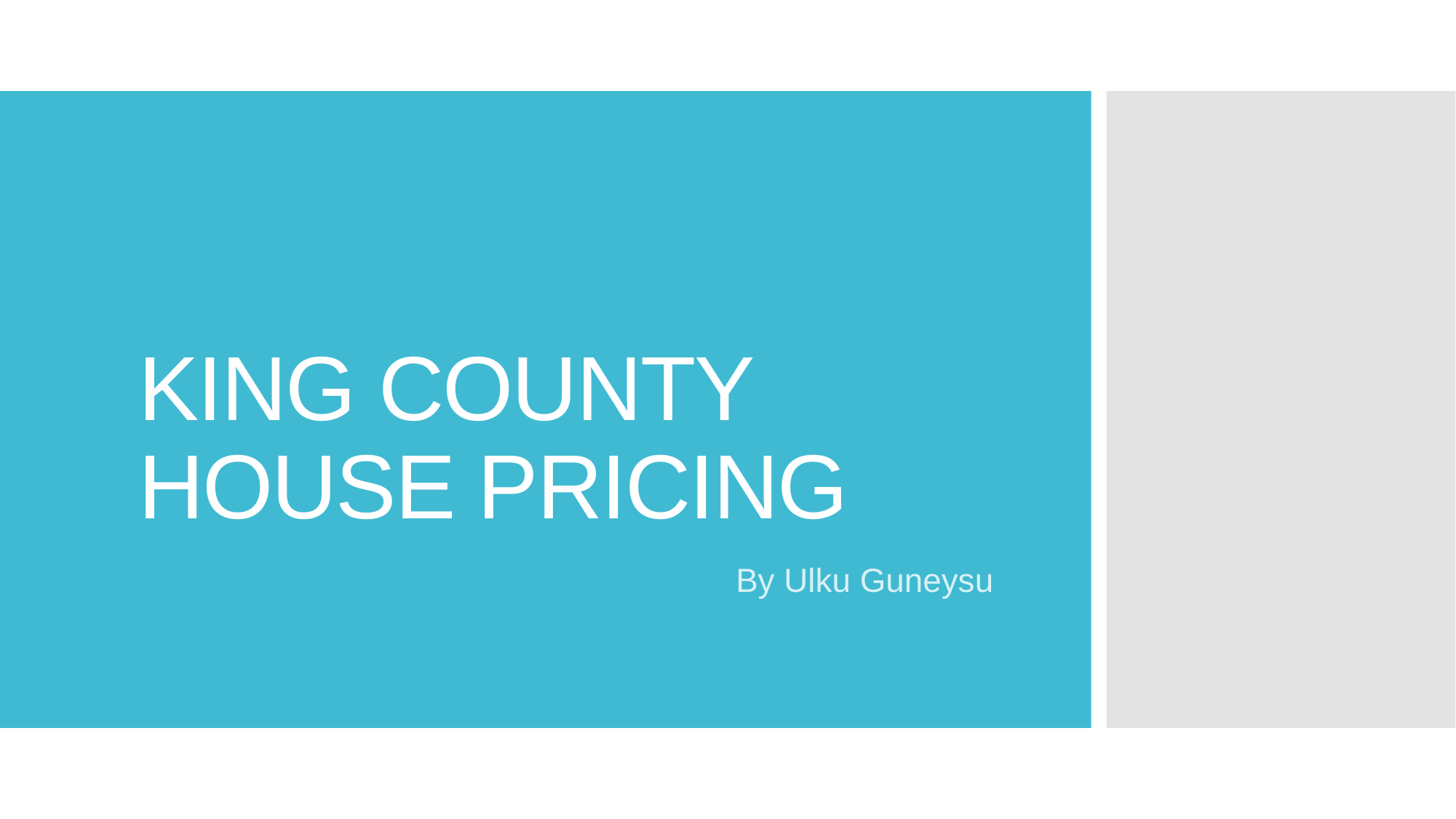

# KING COUNTY HOUSE PRICING
By Ulku Guneysu